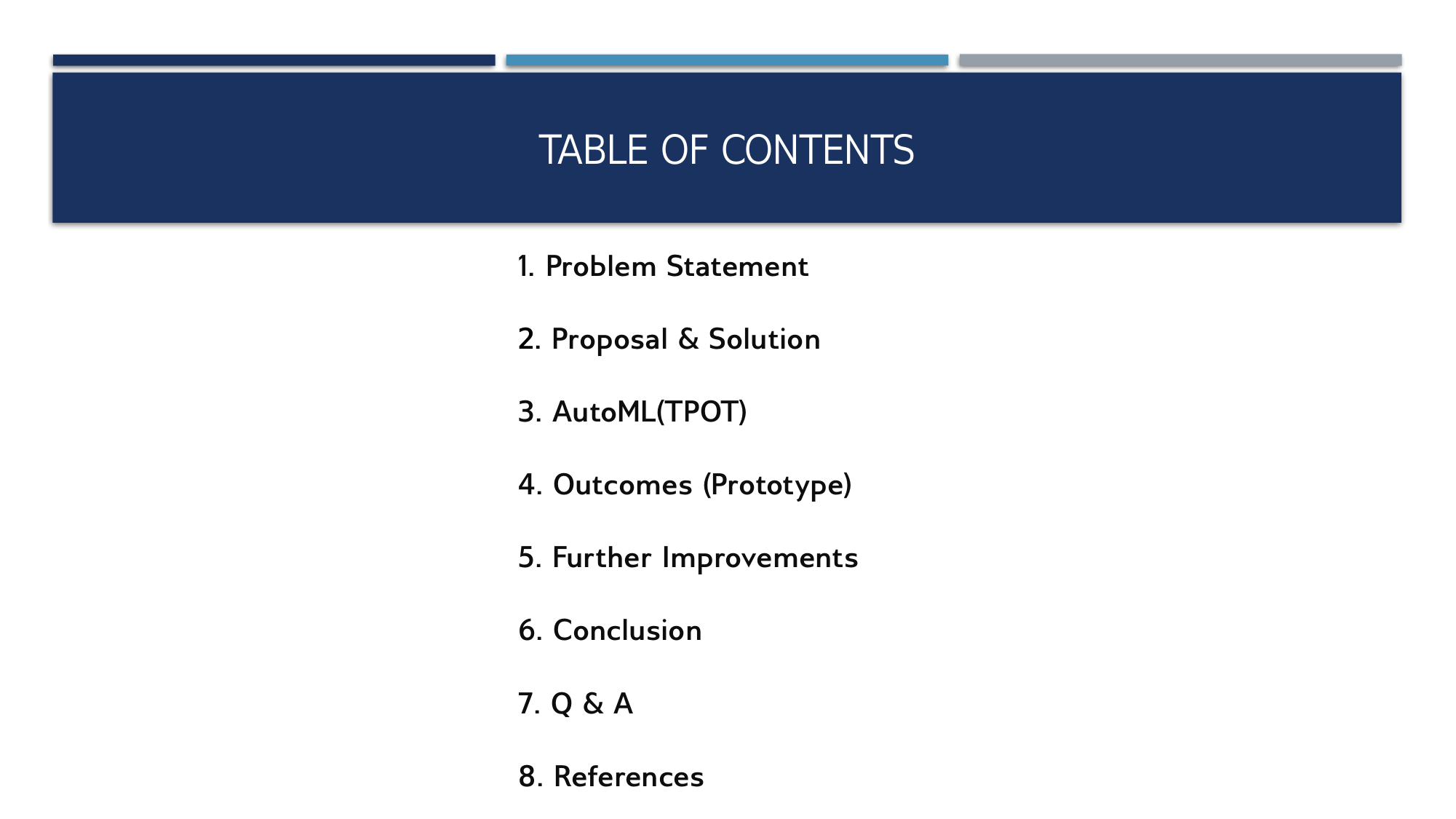

Table of contents
1. Problem Statement

2. Proposal & Solution

3. AutoML(TPOT)

4. Outcomes (Prototype)

5. Further Improvements

6. Conclusion

7. Q & A

8. References